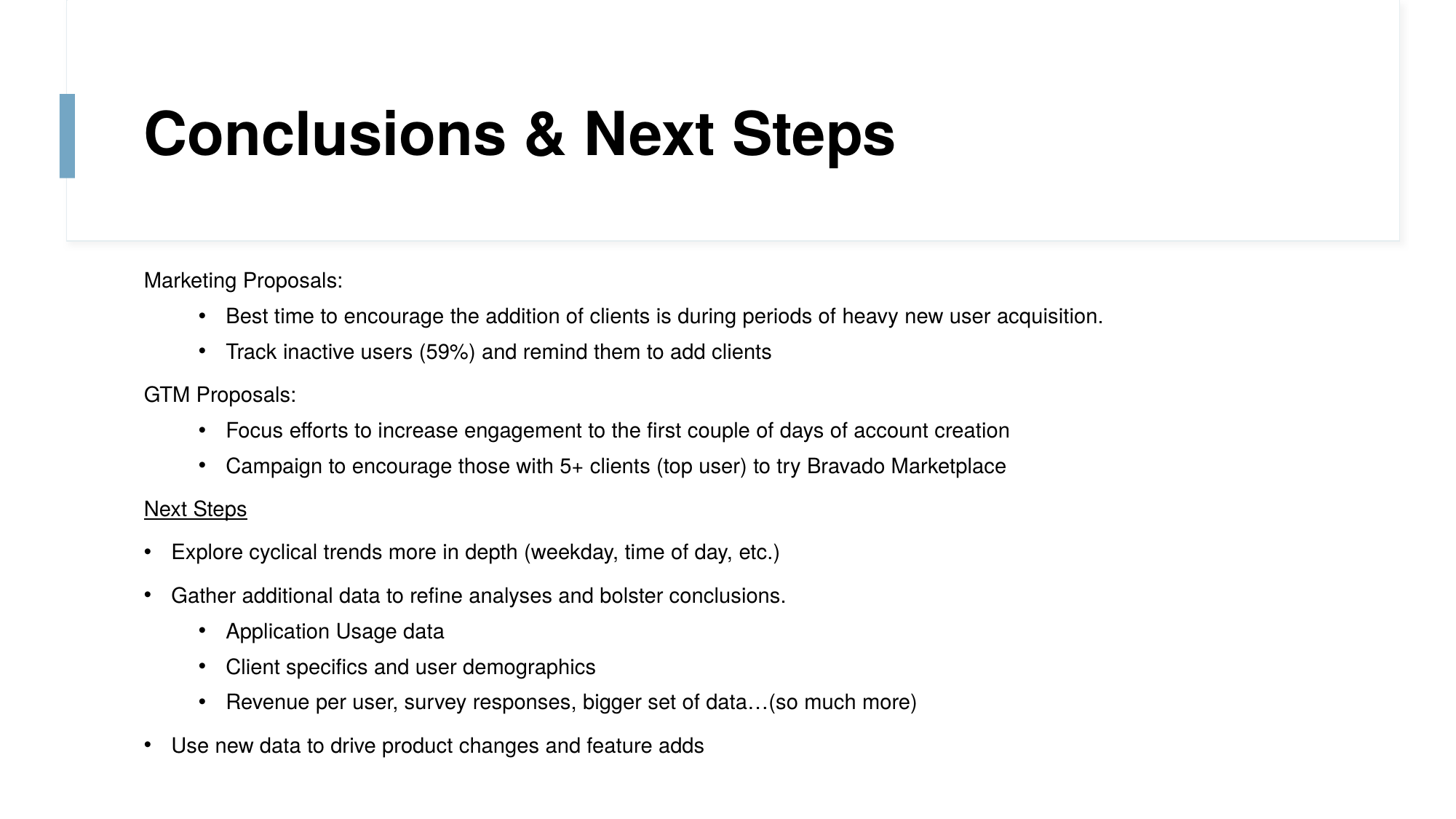

# Conclusions & Next Steps
Marketing Proposals:
Best time to encourage the addition of clients is during periods of heavy new user acquisition.
Track inactive users (59%) and remind them to add clients
GTM Proposals:
Focus efforts to increase engagement to the first couple of days of account creation
Campaign to encourage those with 5+ clients (top user) to try Bravado Marketplace
Next Steps
Explore cyclical trends more in depth (weekday, time of day, etc.)
Gather additional data to refine analyses and bolster conclusions.
Application Usage data
Client specifics and user demographics
Revenue per user, survey responses, bigger set of data…(so much more)
Use new data to drive product changes and feature adds